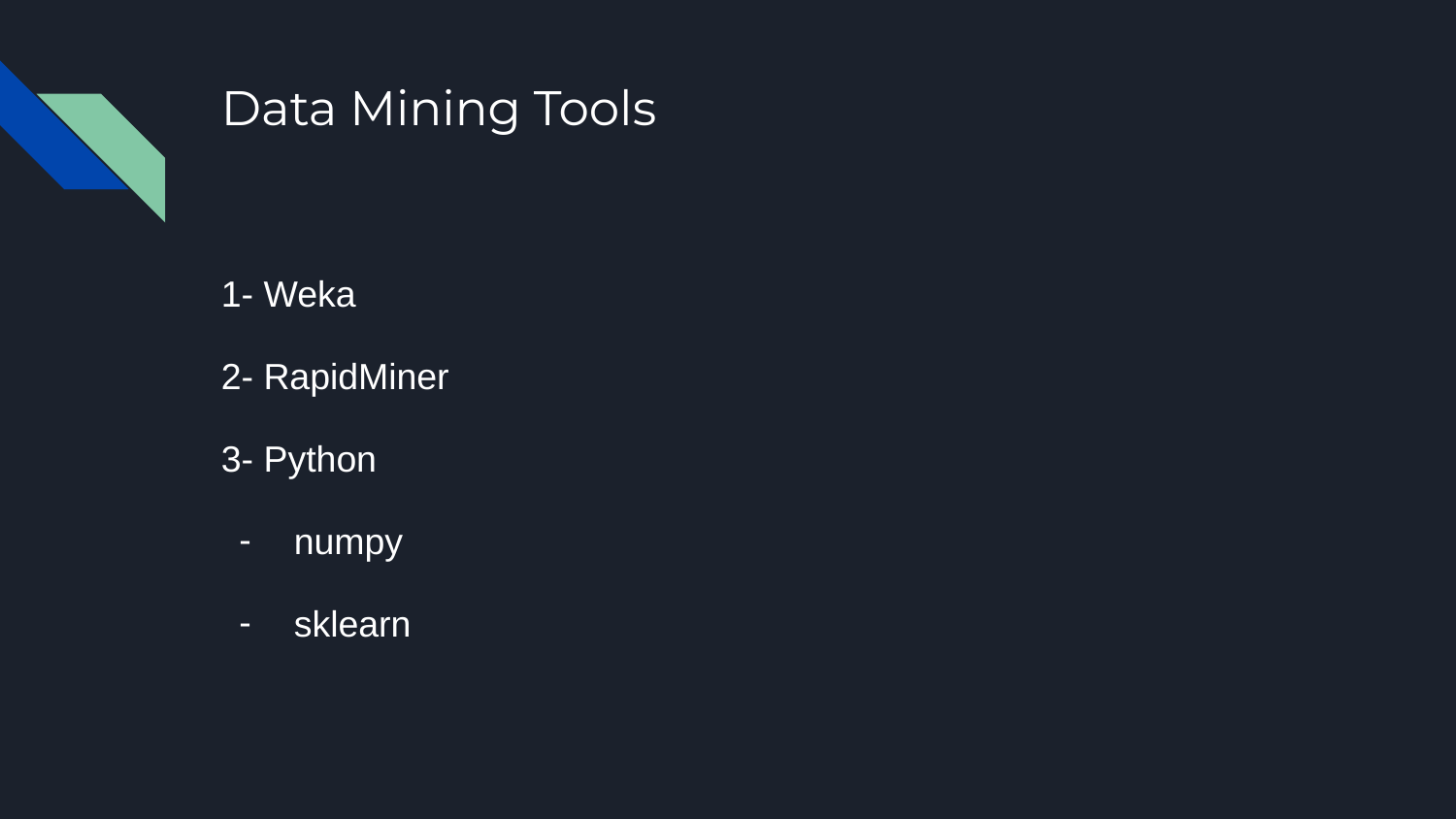

# Data Mining Tools
1- Weka
2- RapidMiner
3- Python
numpy
sklearn